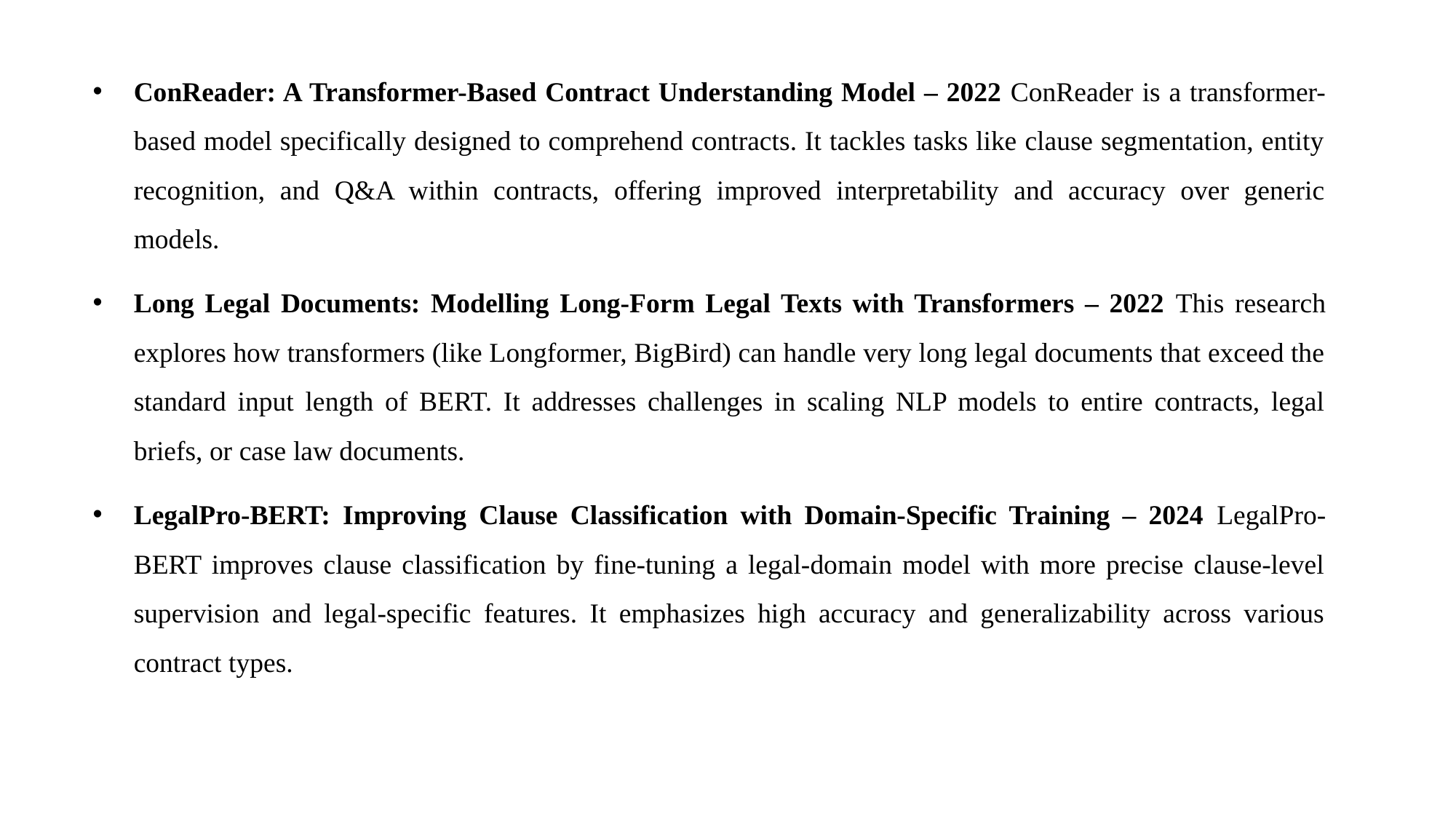

ConReader: A Transformer-Based Contract Understanding Model – 2022 ConReader is a transformer-based model specifically designed to comprehend contracts. It tackles tasks like clause segmentation, entity recognition, and Q&A within contracts, offering improved interpretability and accuracy over generic models.
Long Legal Documents: Modelling Long-Form Legal Texts with Transformers – 2022 This research explores how transformers (like Longformer, BigBird) can handle very long legal documents that exceed the standard input length of BERT. It addresses challenges in scaling NLP models to entire contracts, legal briefs, or case law documents.
LegalPro-BERT: Improving Clause Classification with Domain-Specific Training – 2024 LegalPro-BERT improves clause classification by fine-tuning a legal-domain model with more precise clause-level supervision and legal-specific features. It emphasizes high accuracy and generalizability across various contract types.